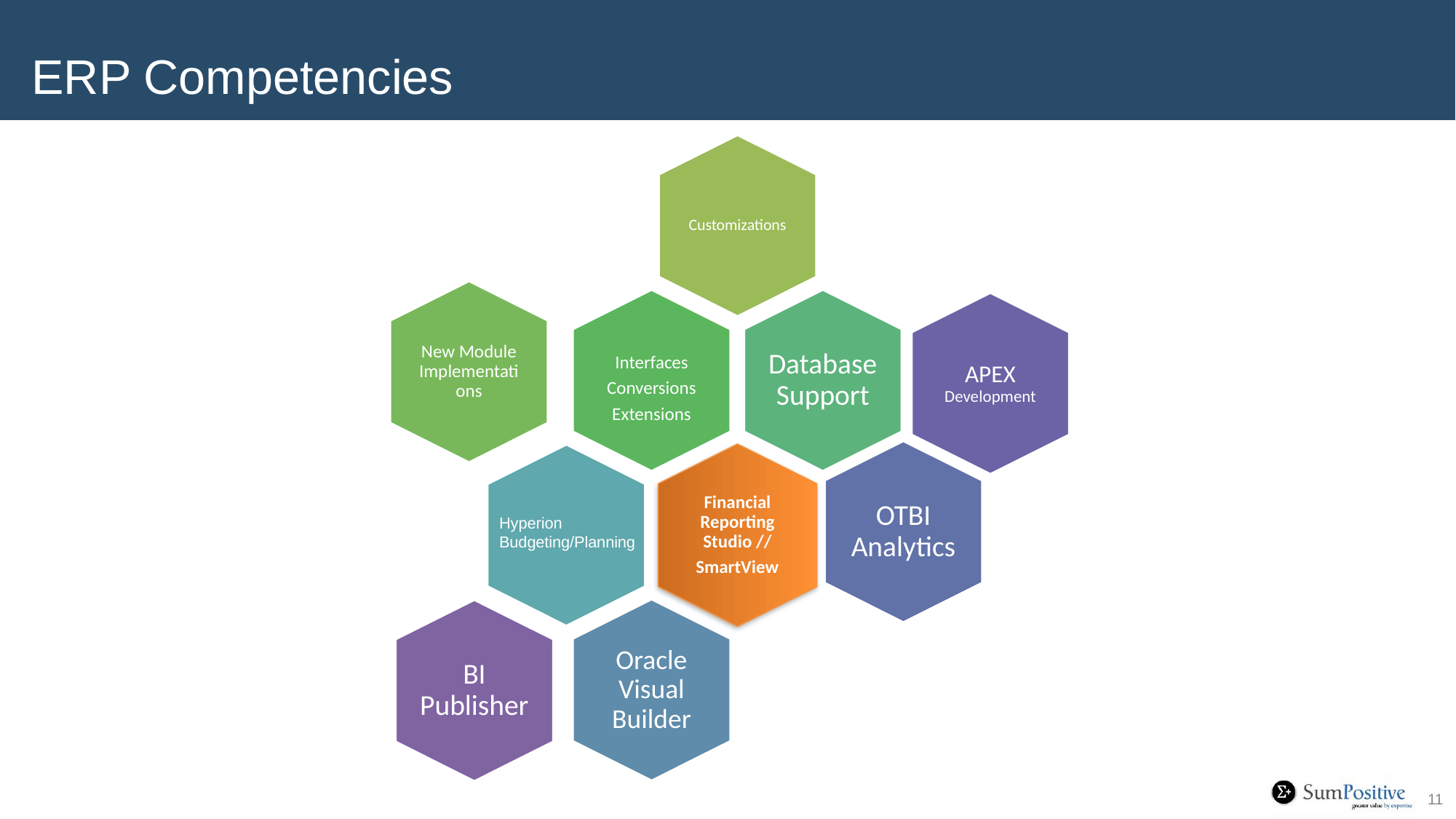

# ERP Competencies
Customizations
New Module Implementations

Interfaces
Conversions
Extensions
Database Support
Financial Reporting Studio //
SmartView

Oracle Visual Builder
OTBI Analytics
APEX Development
BI Publisher
Hyperion Budgeting/Planning